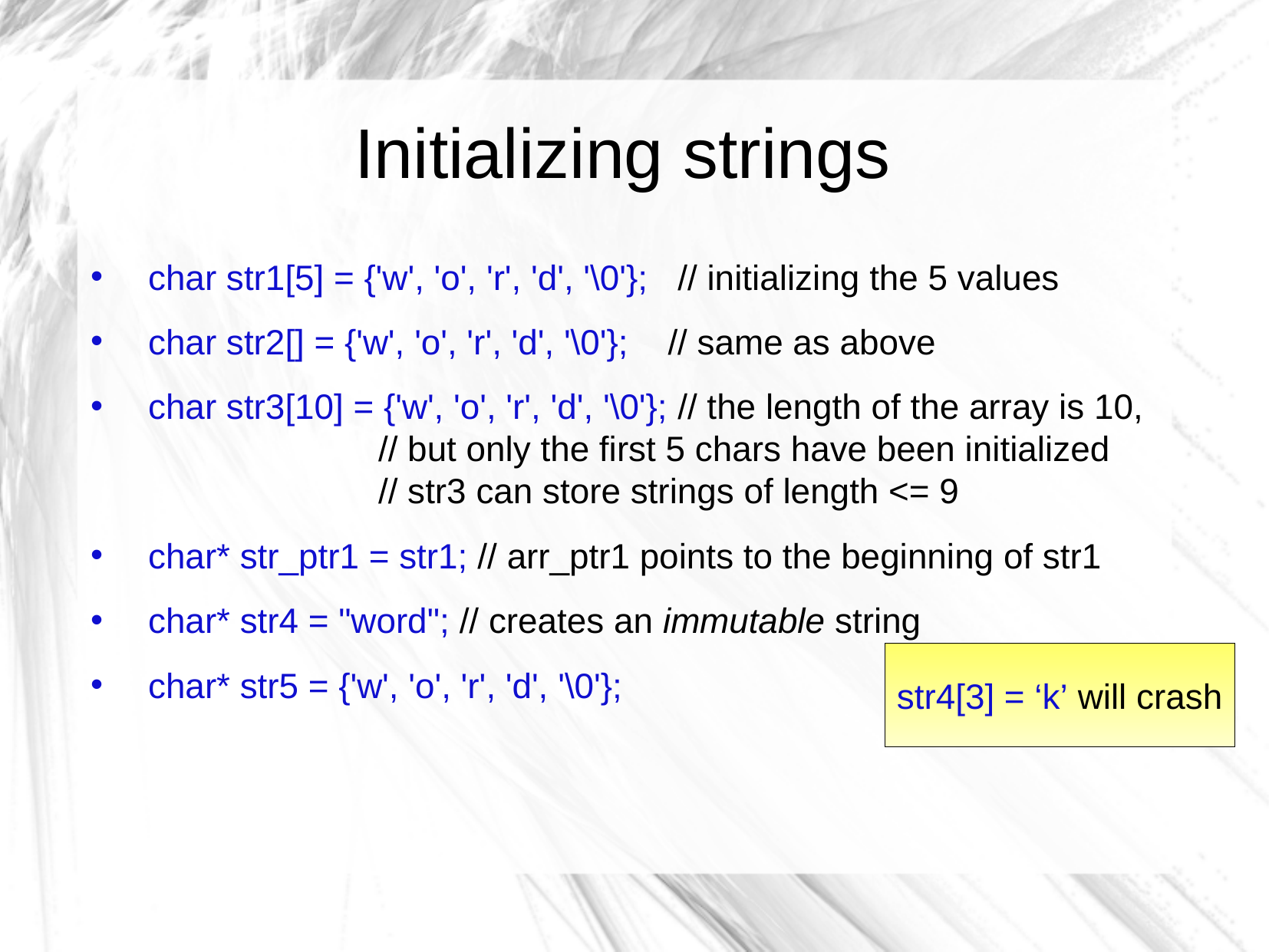

Initializing strings
char str1[5] = {'w', 'o', 'r', 'd', '\0'};   // initializing the 5 values
char str2[] = {'w', 'o', 'r', 'd', '\0'};    // same as above
char str3[10] = {'w', 'o', 'r', 'd', '\0'}; // the length of the array is 10,
		// but only the first 5 chars have been initialized
		// str3 can store strings of length <= 9
char* str_ptr1 = str1; // arr_ptr1 points to the beginning of str1
char* str4 = "word"; // creates an immutable string
char* str5 = {'w', 'o', 'r', 'd', '\0'};
str4[3] = ‘k’ will crash